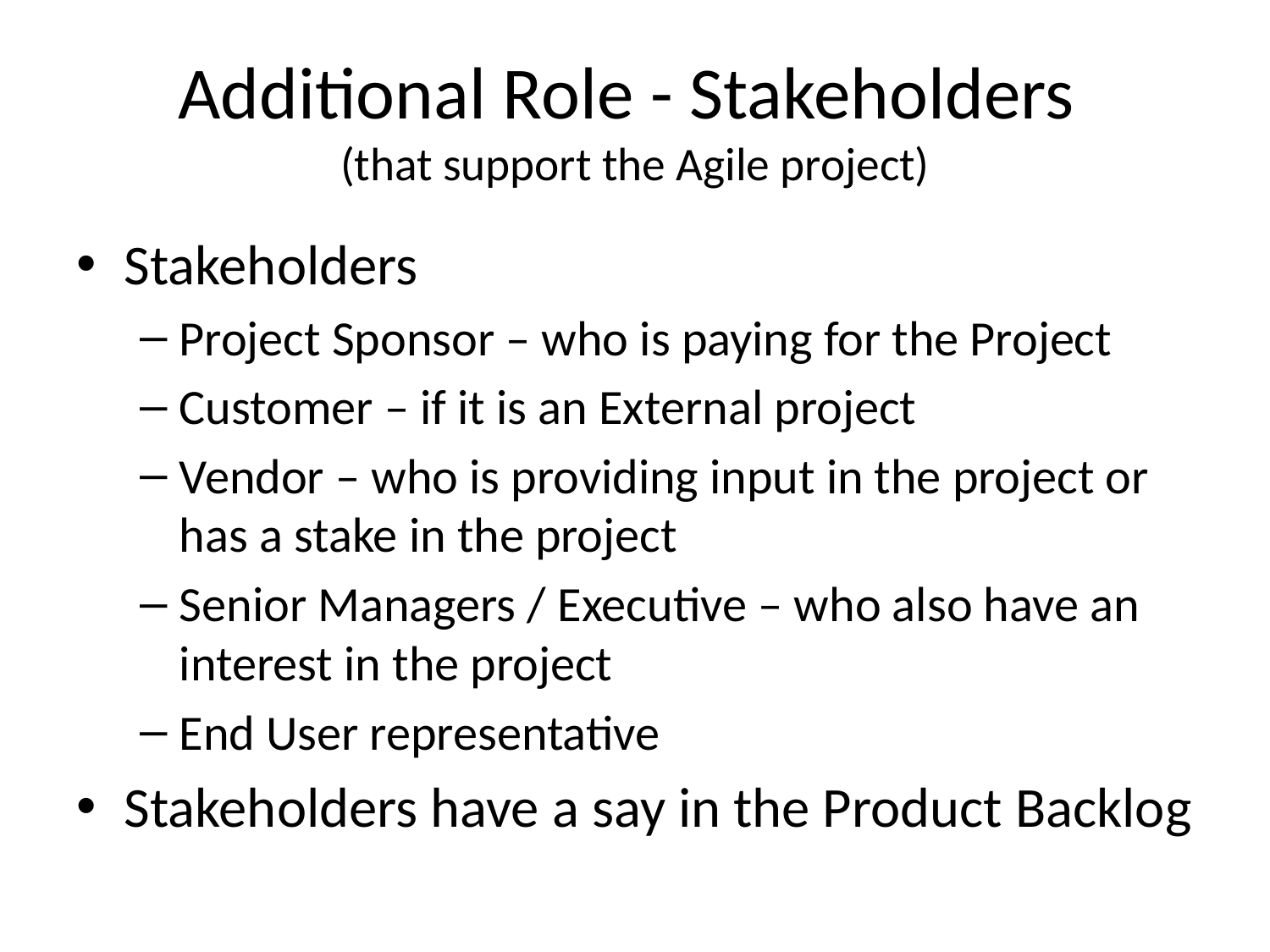

# Additional Role - Stakeholders (that support the Agile project)
Stakeholders
Project Sponsor – who is paying for the Project
Customer – if it is an External project
Vendor – who is providing input in the project or has a stake in the project
Senior Managers / Executive – who also have an interest in the project
End User representative
Stakeholders have a say in the Product Backlog